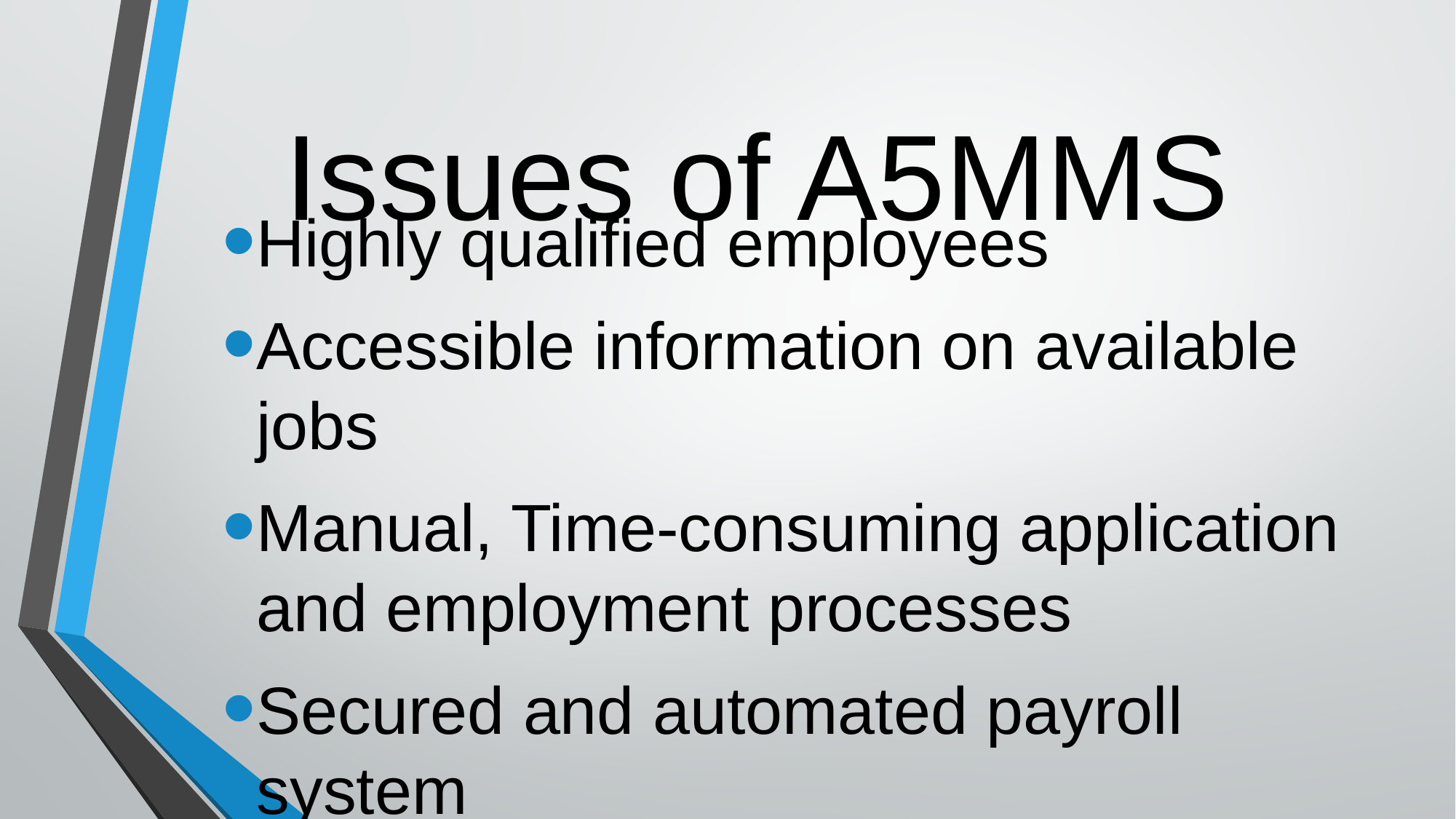

# Issues of A5MMS
Highly qualified employees
Accessible information on available jobs
Manual, Time-consuming application and employment processes
Secured and automated payroll system